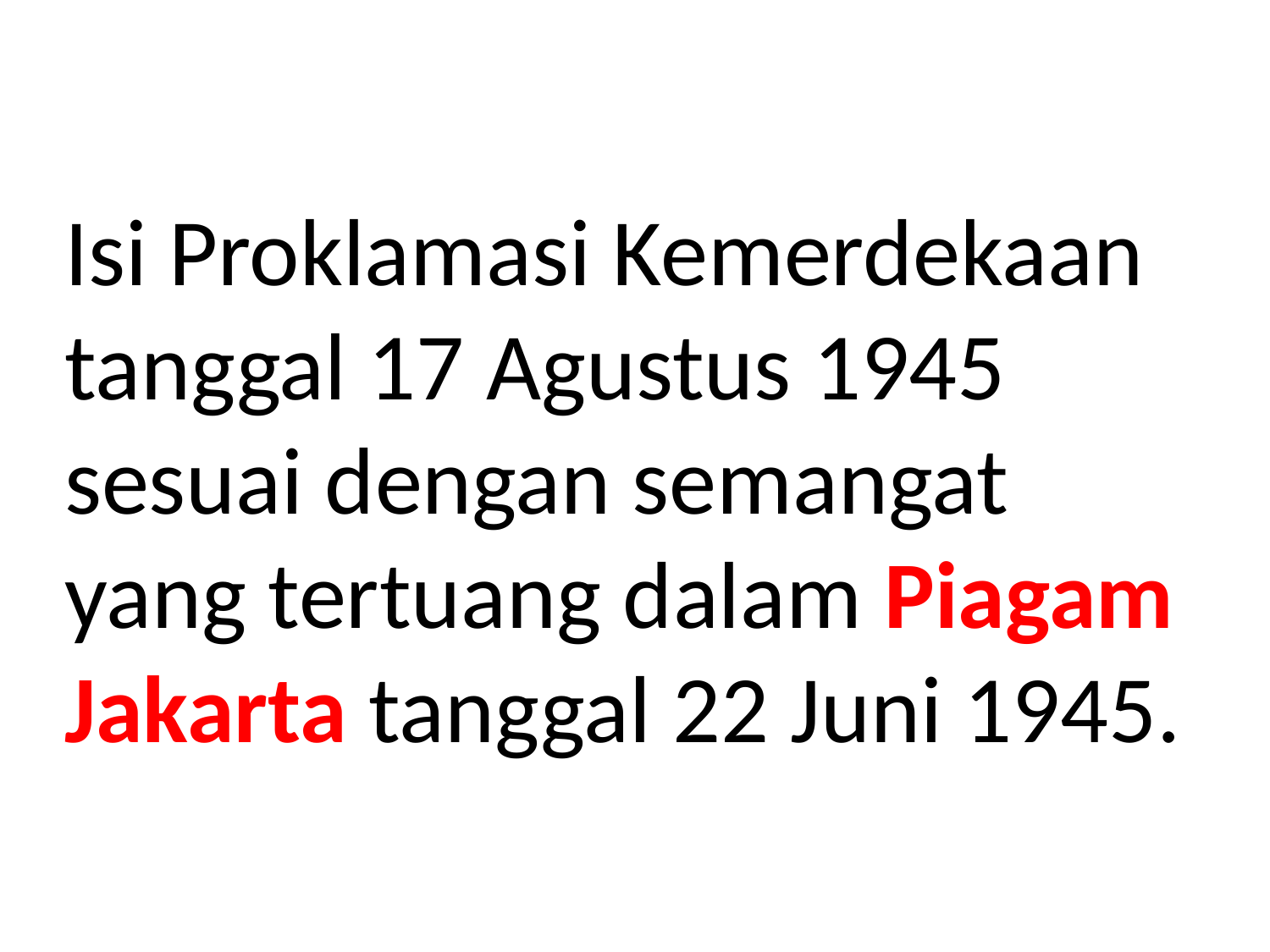

# Isi Proklamasi Kemerdekaan tanggal 17 Agustus 1945 sesuai dengan semangat yang tertuang dalam Piagam Jakarta tanggal 22 Juni 1945.